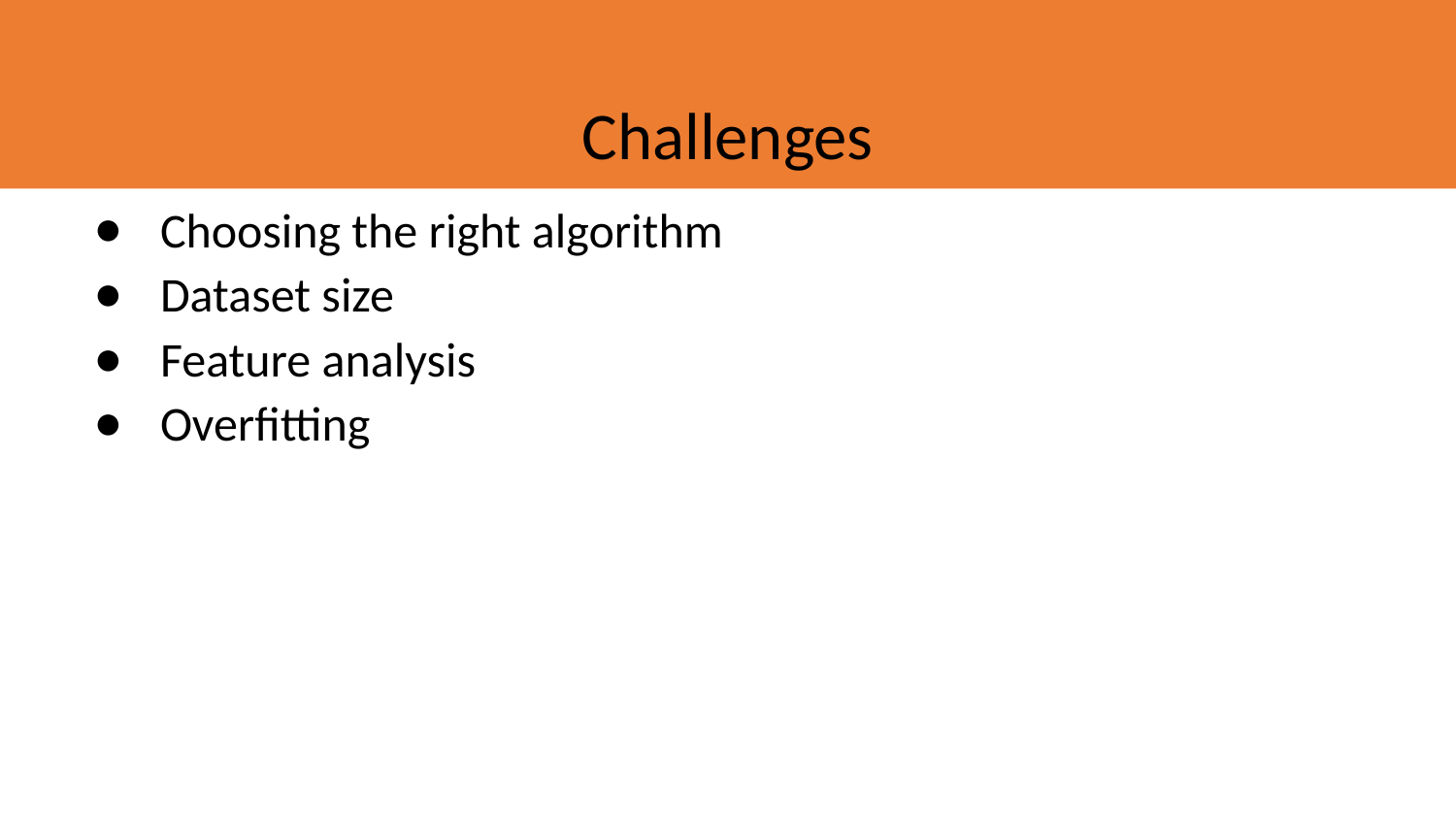

# Challenges
Choosing the right algorithm
Dataset size
Feature analysis
Overfitting